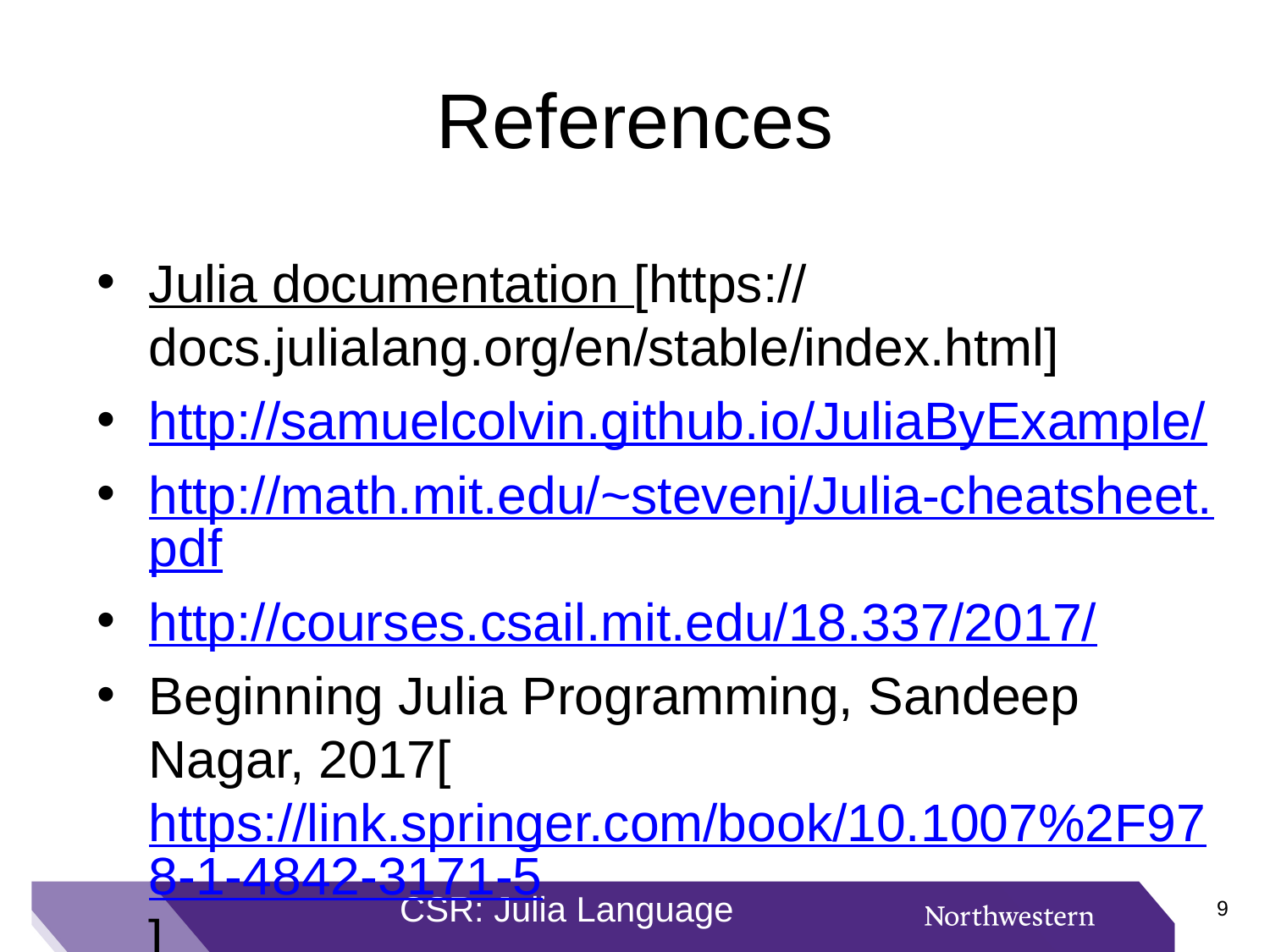

# References

Julia documentation [https://docs.julialang.org/en/stable/index.html]
http://samuelcolvin.github.io/JuliaByExample/
http://math.mit.edu/~stevenj/Julia-cheatsheet.pdf
http://courses.csail.mit.edu/18.337/2017/
Beginning Julia Programming, Sandeep Nagar, 2017[https://link.springer.com/book/10.1007%2F978-1-4842-3171-5]

CSR: Julia Language
9